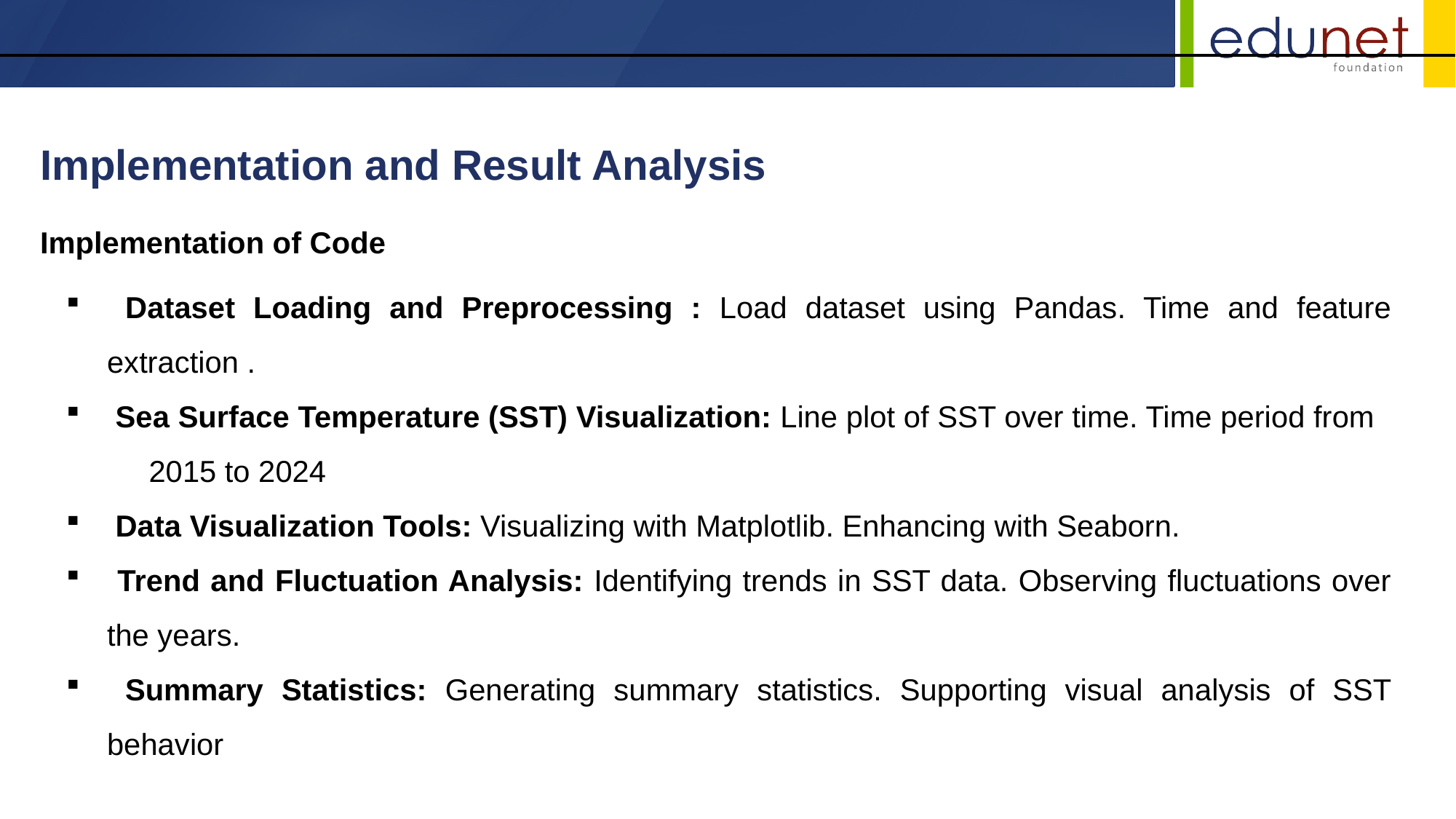

Implementation and Result Analysis
Implementation of Code
 Dataset Loading and Preprocessing : Load dataset using Pandas. Time and feature extraction .
 Sea Surface Temperature (SST) Visualization: Line plot of SST over time. Time period from        2015 to 2024
 Data Visualization Tools: Visualizing with Matplotlib. Enhancing with Seaborn.
 Trend and Fluctuation Analysis: Identifying trends in SST data. Observing fluctuations over the years.
 Summary Statistics: Generating summary statistics. Supporting visual analysis of SST behavior